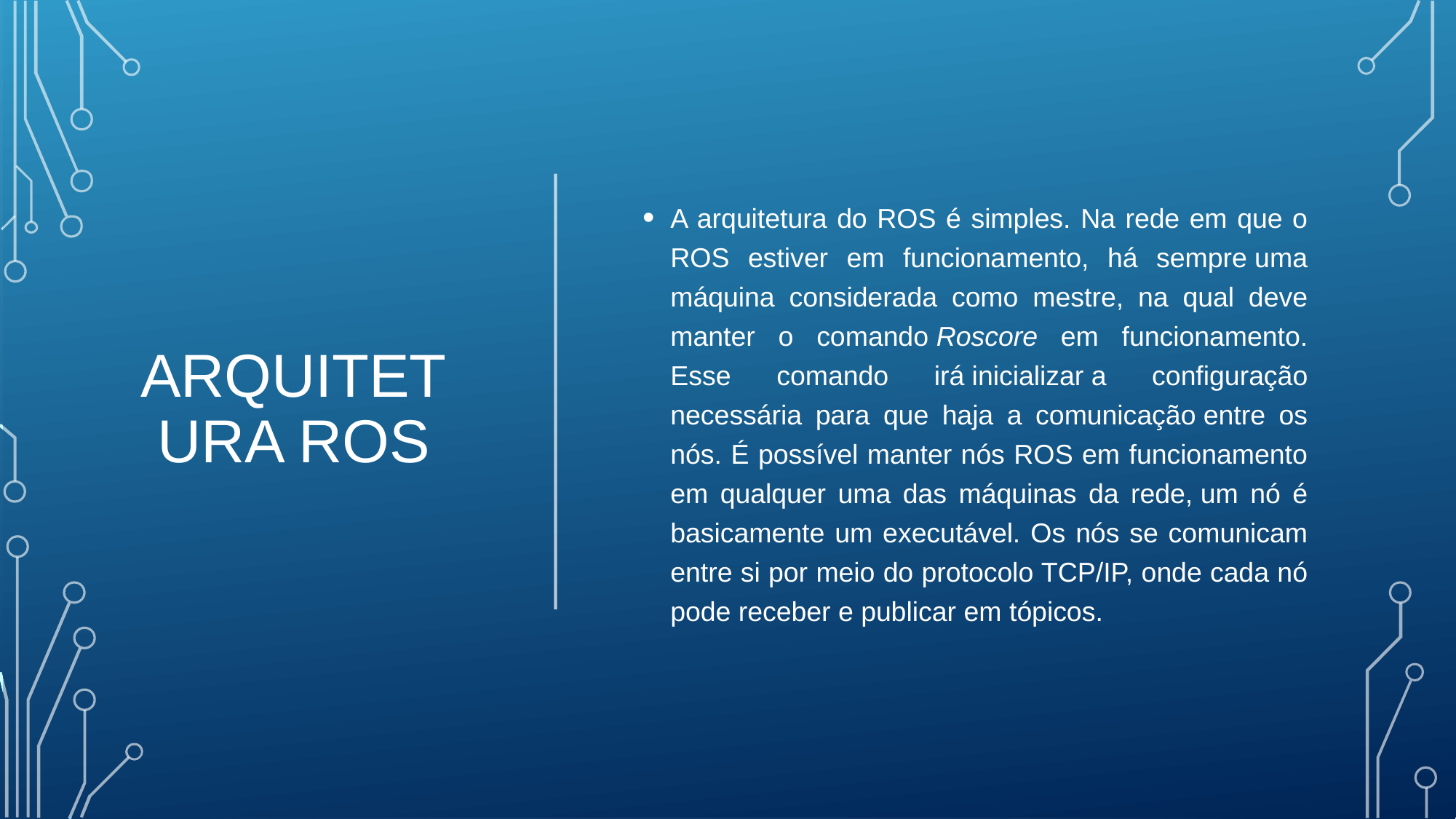

# Arquitetura ros
A arquitetura do ROS é simples. Na rede em que o ROS estiver em funcionamento, há sempre uma máquina considerada como mestre, na qual deve manter o comando Roscore em funcionamento. Esse comando irá inicializar a configuração necessária para que haja a comunicação entre os nós. É possível manter nós ROS em funcionamento em qualquer uma das máquinas da rede, um nó é basicamente um executável. Os nós se comunicam entre si por meio do protocolo TCP/IP, onde cada nó pode receber e publicar em tópicos.